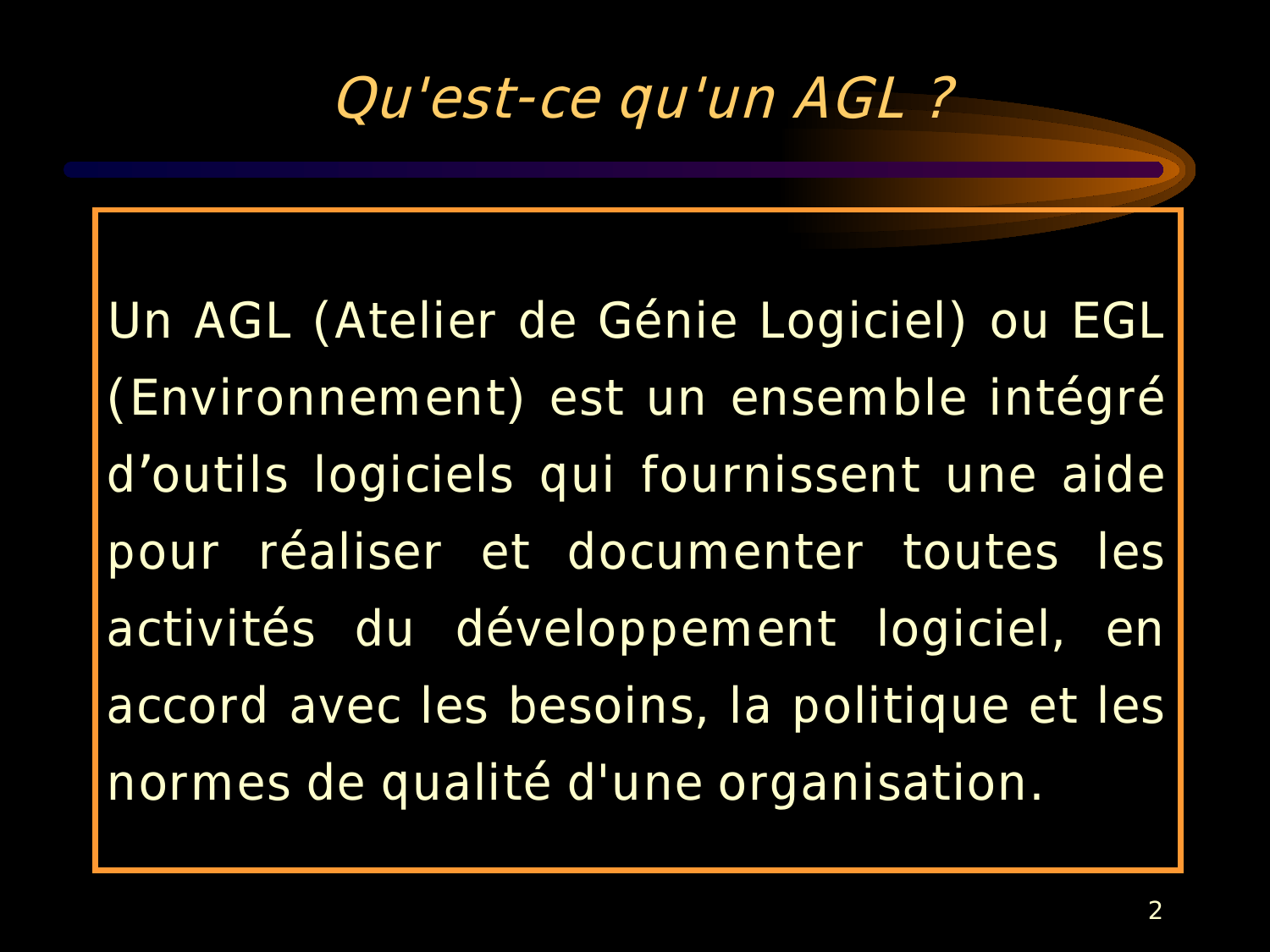

# Qu'est-ce qu'un AGL ?
Un AGL (Atelier de Génie Logiciel) ou EGL (Environnement) est un ensemble intégré d’outils logiciels qui fournissent une aide pour réaliser et documenter toutes les activités du développement logiciel, en accord avec les besoins, la politique et les normes de qualité d'une organisation.
2